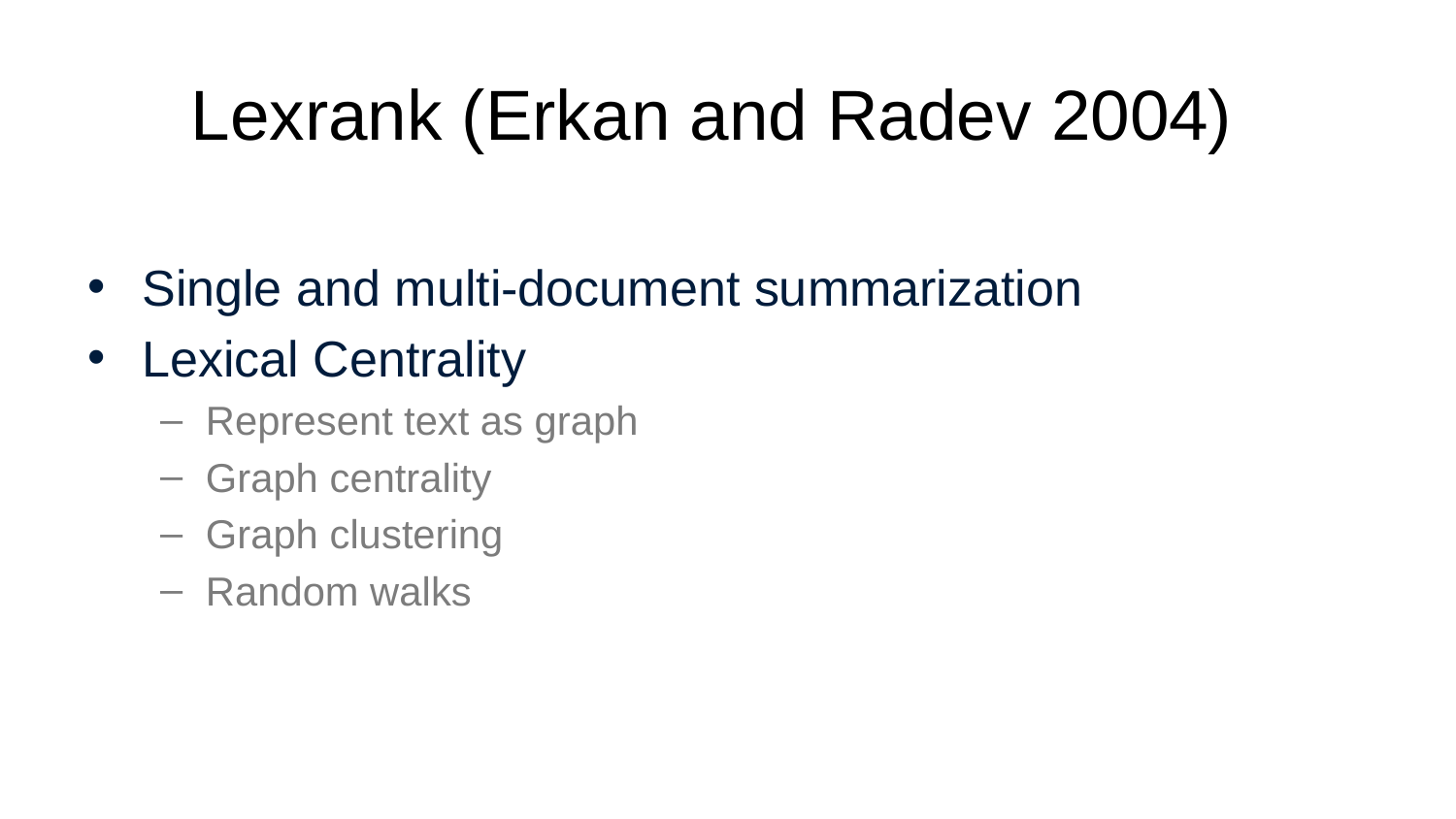

# Lexrank (Erkan and Radev 2004)
Single and multi-document summarization
Lexical Centrality
Represent text as graph
Graph centrality
Graph clustering
Random walks